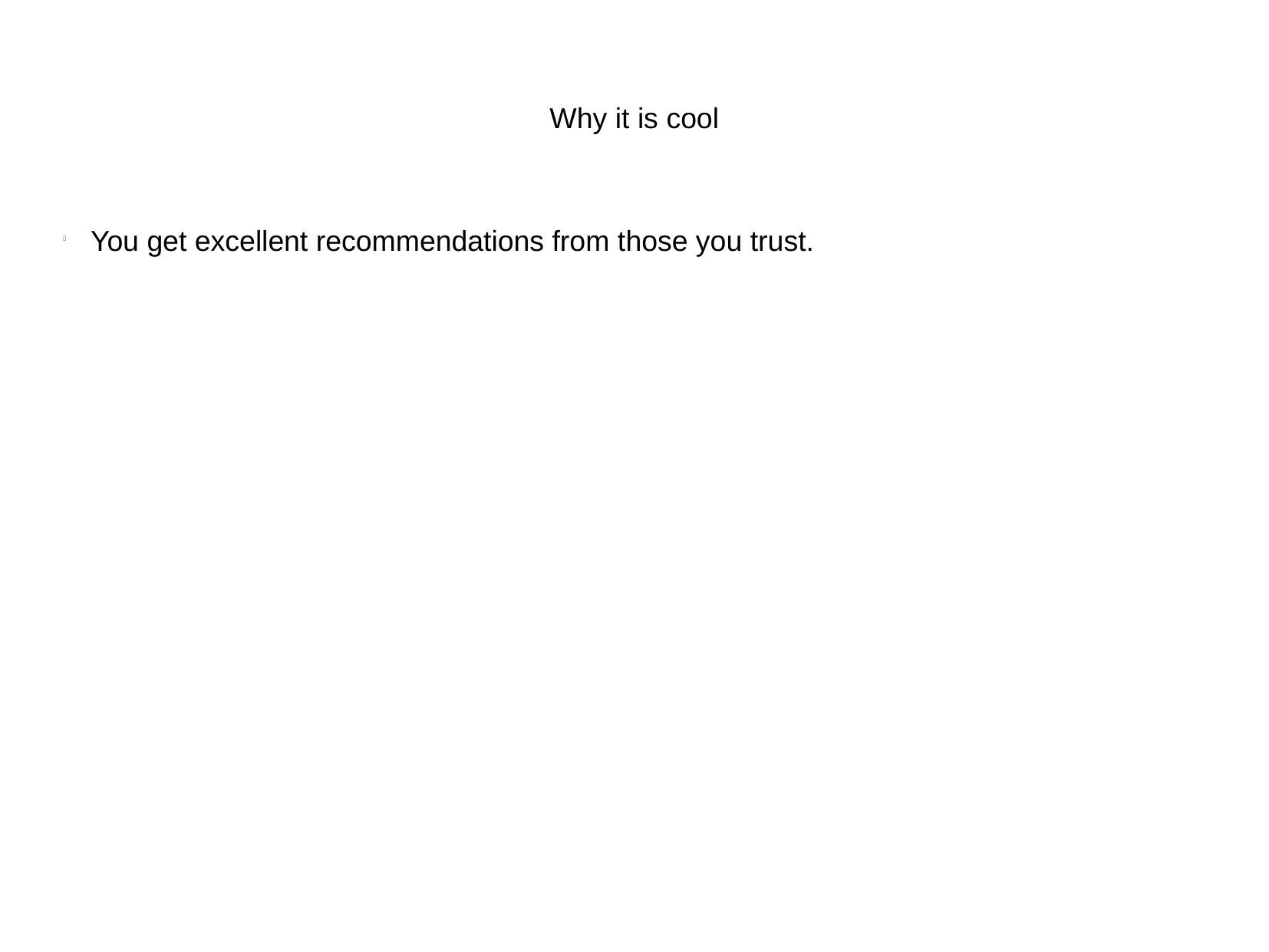

Why it is cool
You get excellent recommendations from those you trust.